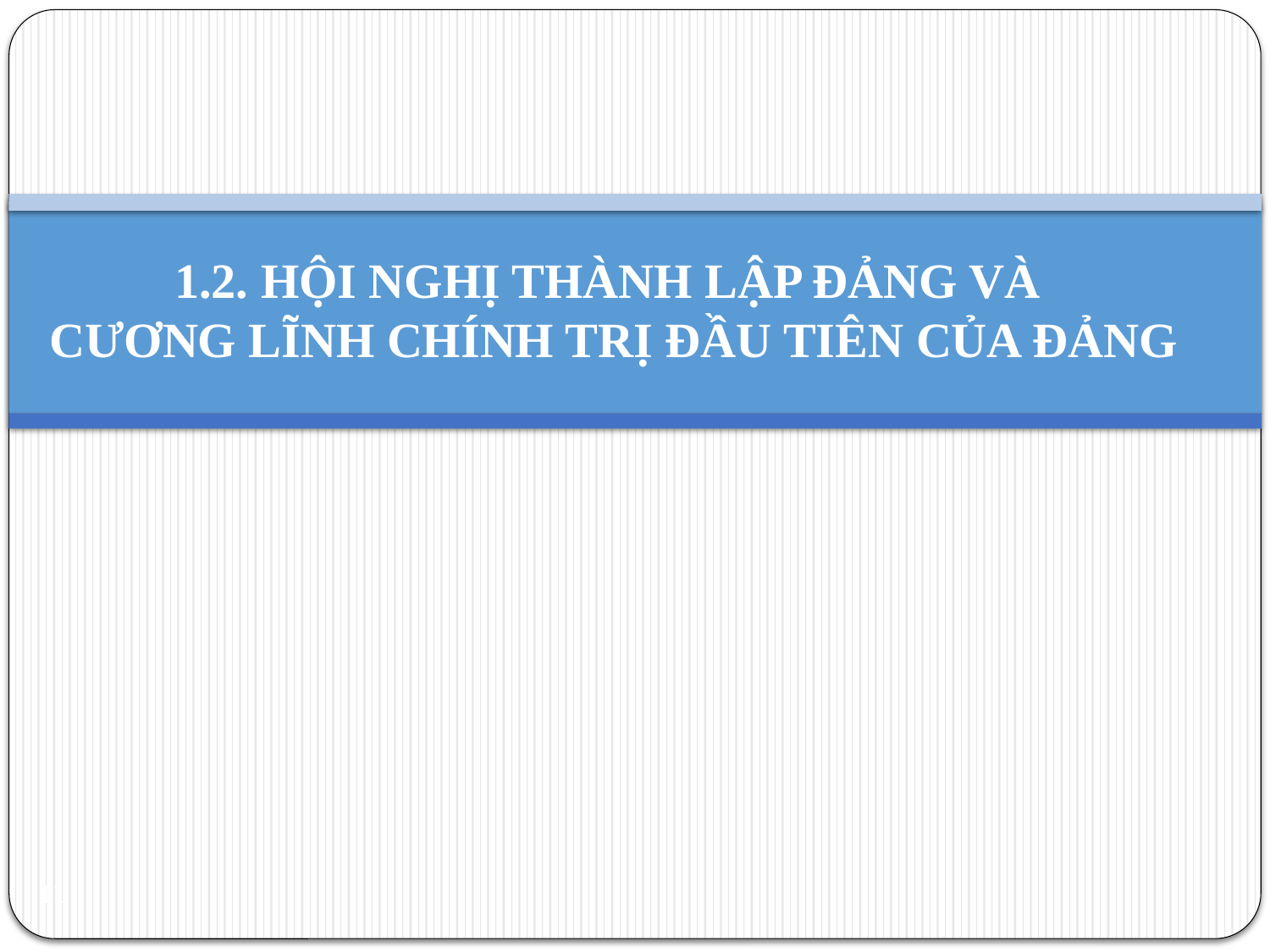

# 1.2. HỘI NGHỊ THÀNH LẬP ĐẢNG VÀ CƯƠNG LĨNH CHÍNH TRỊ ĐẦU TIÊN CỦA ĐẢNG
11